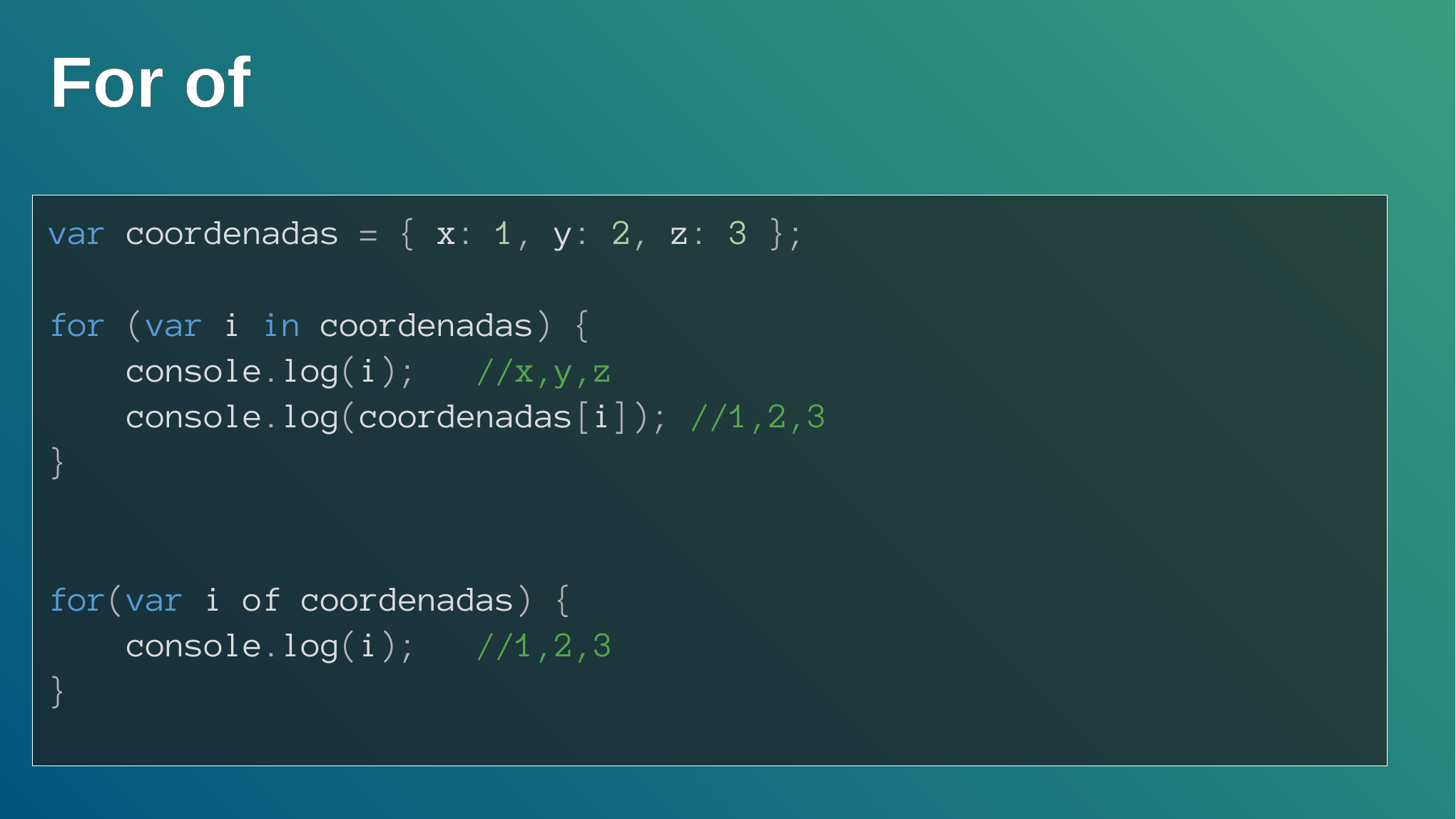

# For of
var coordenadas = { x: 1, y: 2, z: 3 };

for (var i in coordenadas) {
    console.log(i);	//x,y,z
    console.log(coordenadas[i]);	//1,2,3
}

for(var i of coordenadas) {
    console.log(i);	//1,2,3
}